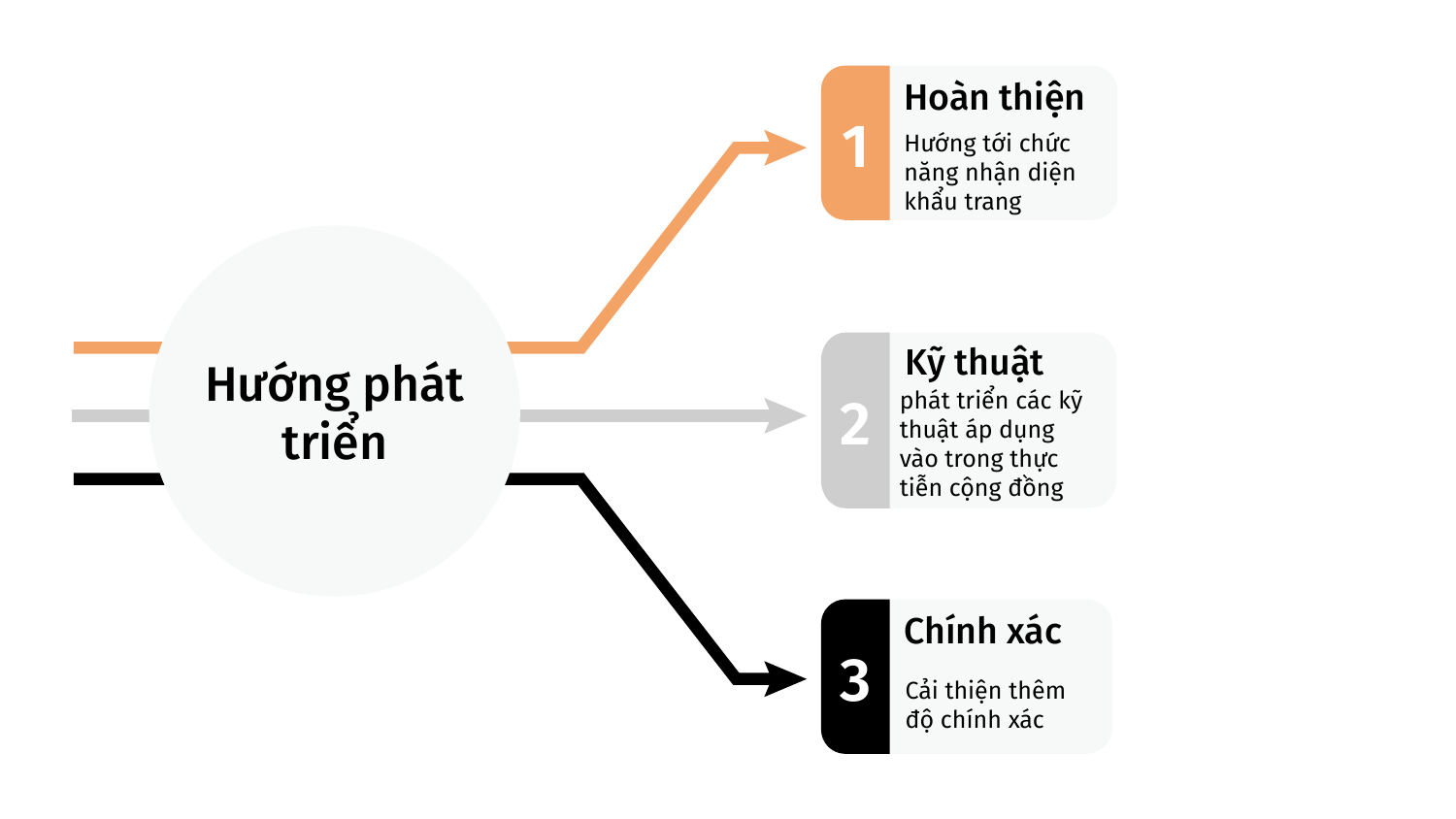

1
Hoàn thiện
Hướng tới chức năng nhận diện khẩu trang

Hướng phát triển
Kỹ thuật

2
phát triển các kỹ thuật áp dụng vào trong thực tiễn cộng đồng

3
Chính xác
Cải thiện thêm độ chính xác